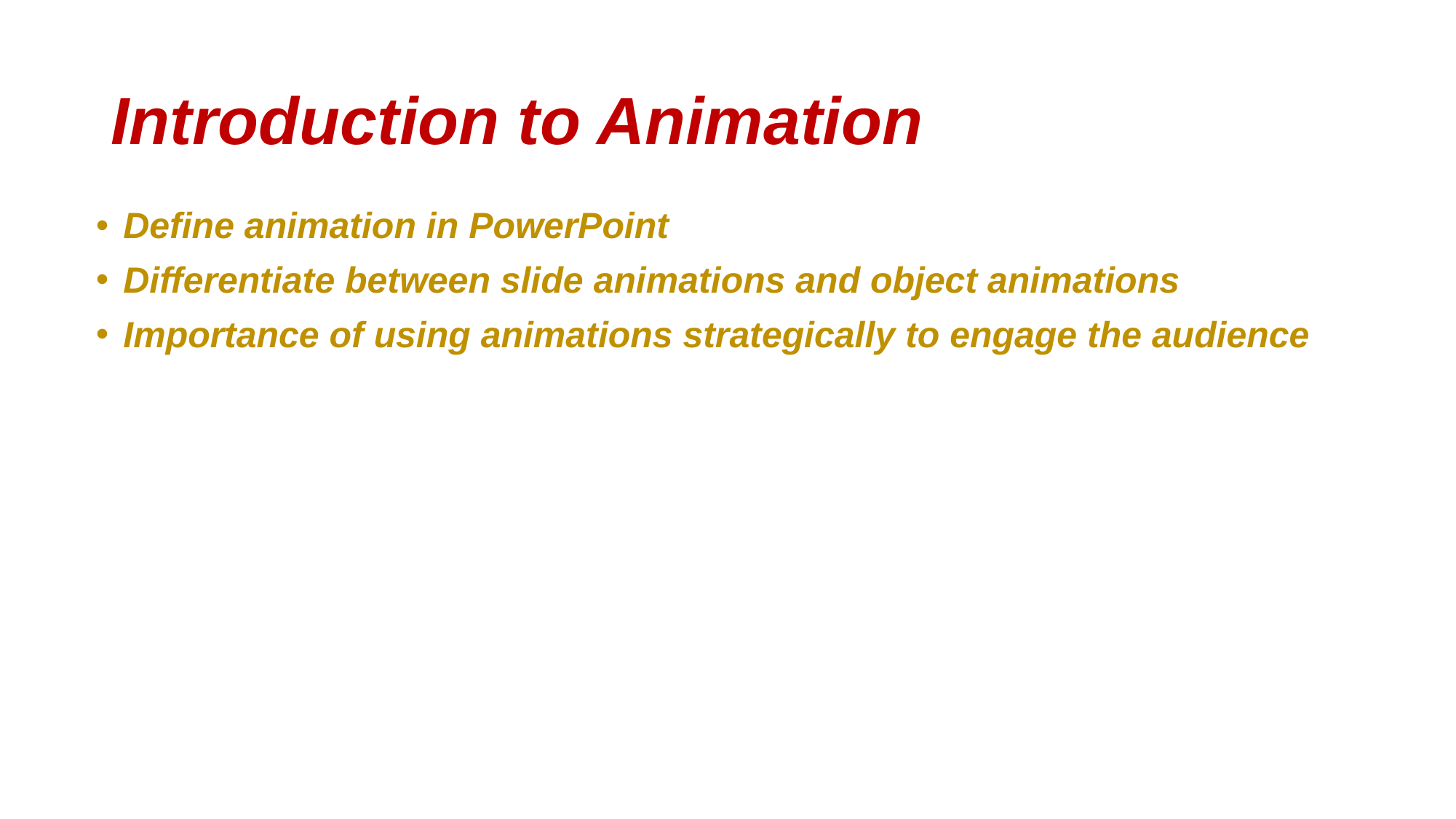

# Introduction to Animation
Define animation in PowerPoint
Differentiate between slide animations and object animations
Importance of using animations strategically to engage the audience